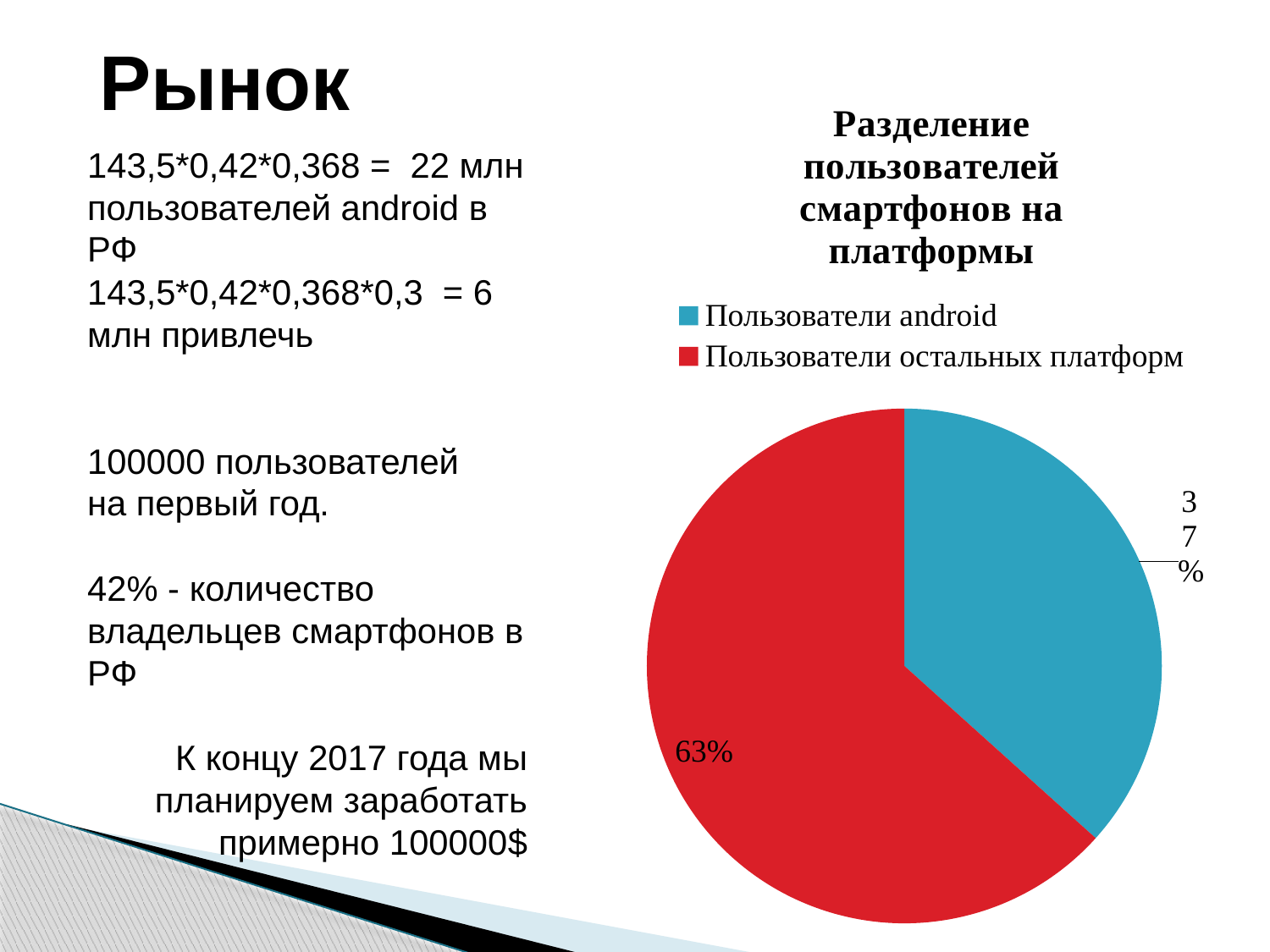

Рынок

### Chart: Разделение пользователей смартфонов на платформы

| Category | Столбец1 |
|---|---|
| Пользователи android | 22.0 |
| Пользователи остальных платформ | 38.0 |
143,5*0,42*0,368 =  22 млн пользователей android в РФ
143,5*0,42*0,368*0,3  = 6 млн привлечь

100000 пользователей
на первый год.

42% - количество владельцев смартфонов в РФ

К концу 2017 года мы планируем заработать примерно 100000$